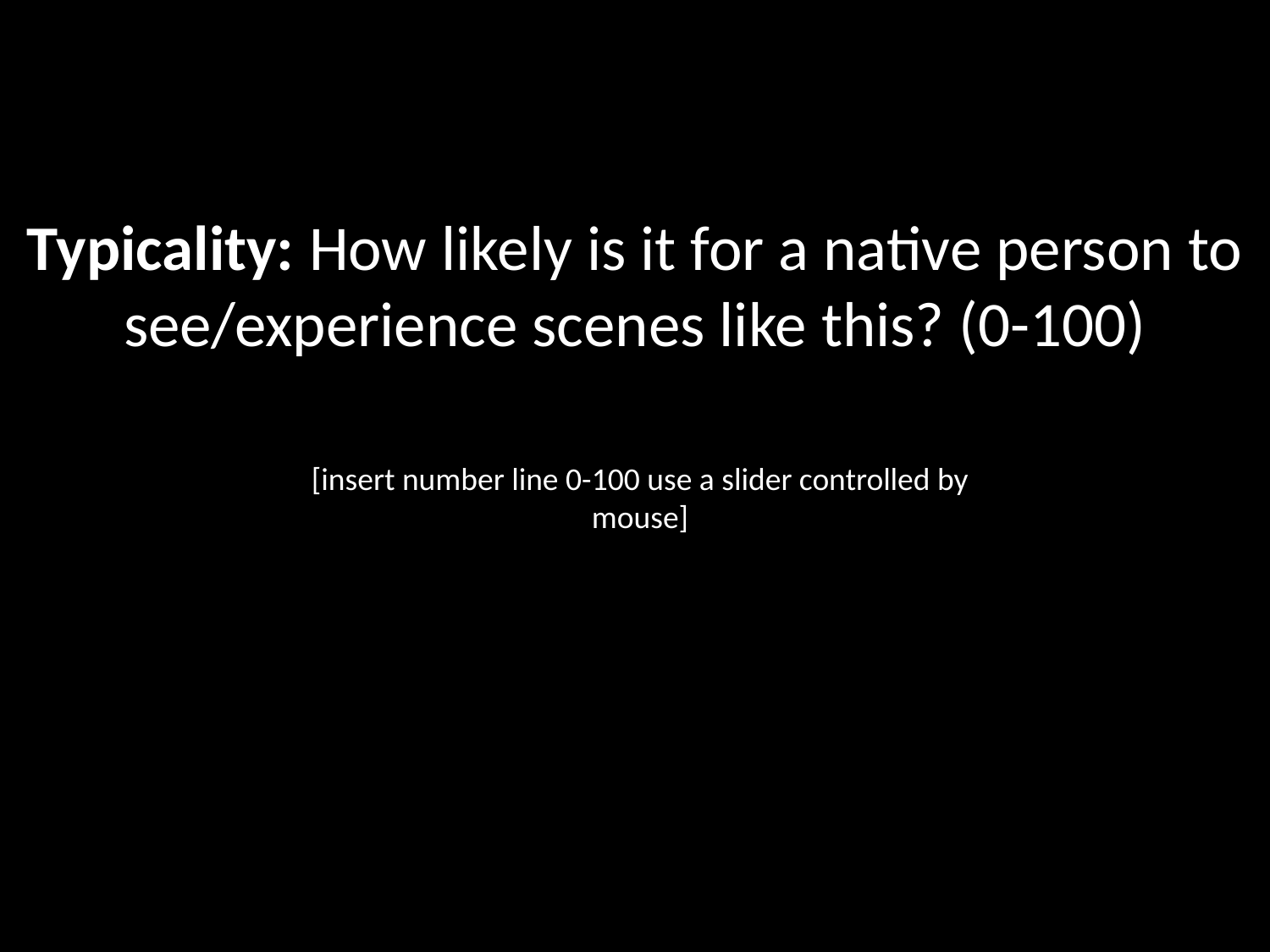

Typicality: How likely is it for a native person to see/experience scenes like this? (0-100)

[insert number line 0-100 use a slider controlled by mouse]